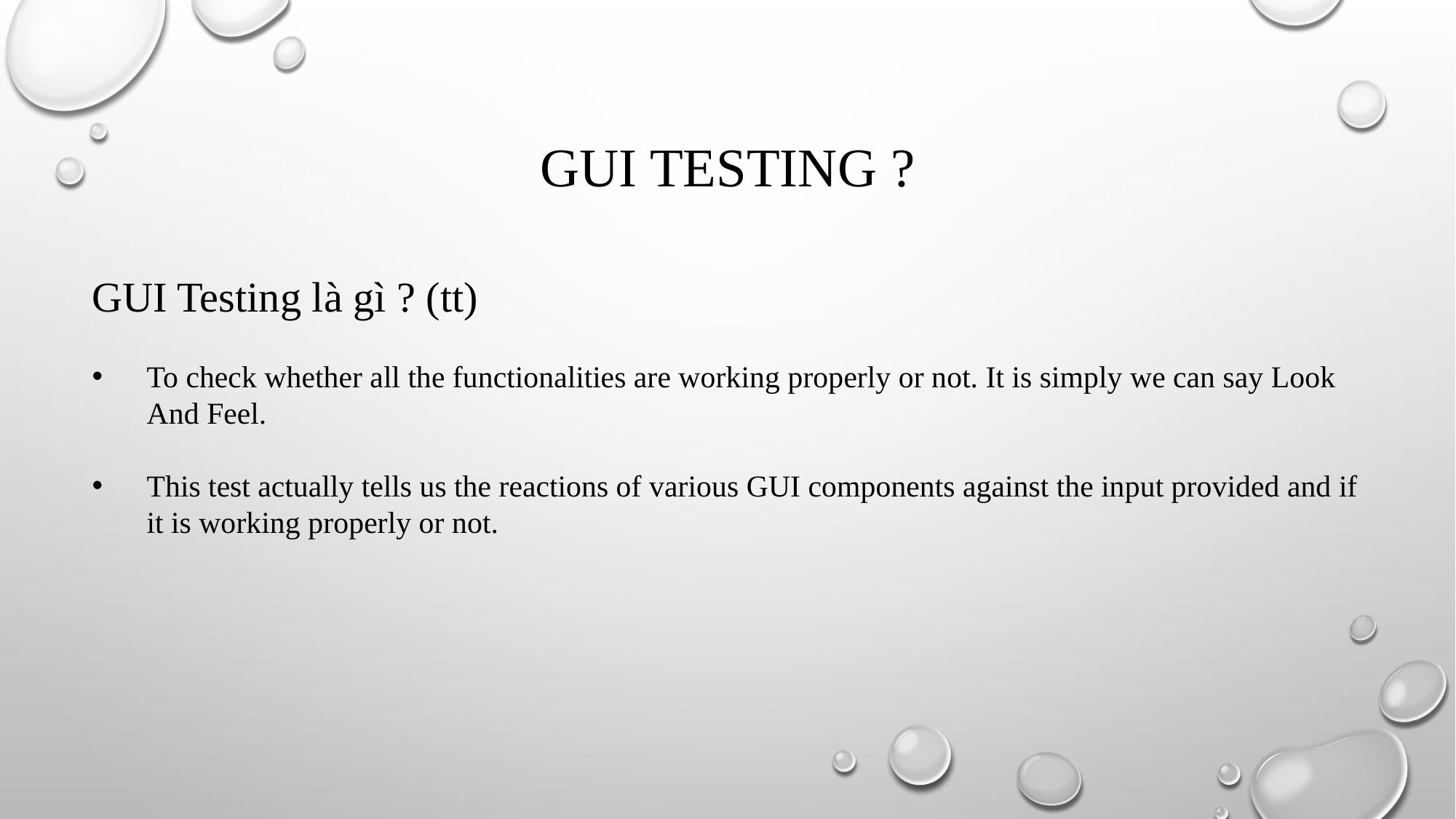

# Gui testing ?
GUI Testing là gì ? (tt)

To check whether all the functionalities are working properly or not. It is simply we can say Look And Feel.

This test actually tells us the reactions of various GUI components against the input provided and if it is working properly or not.